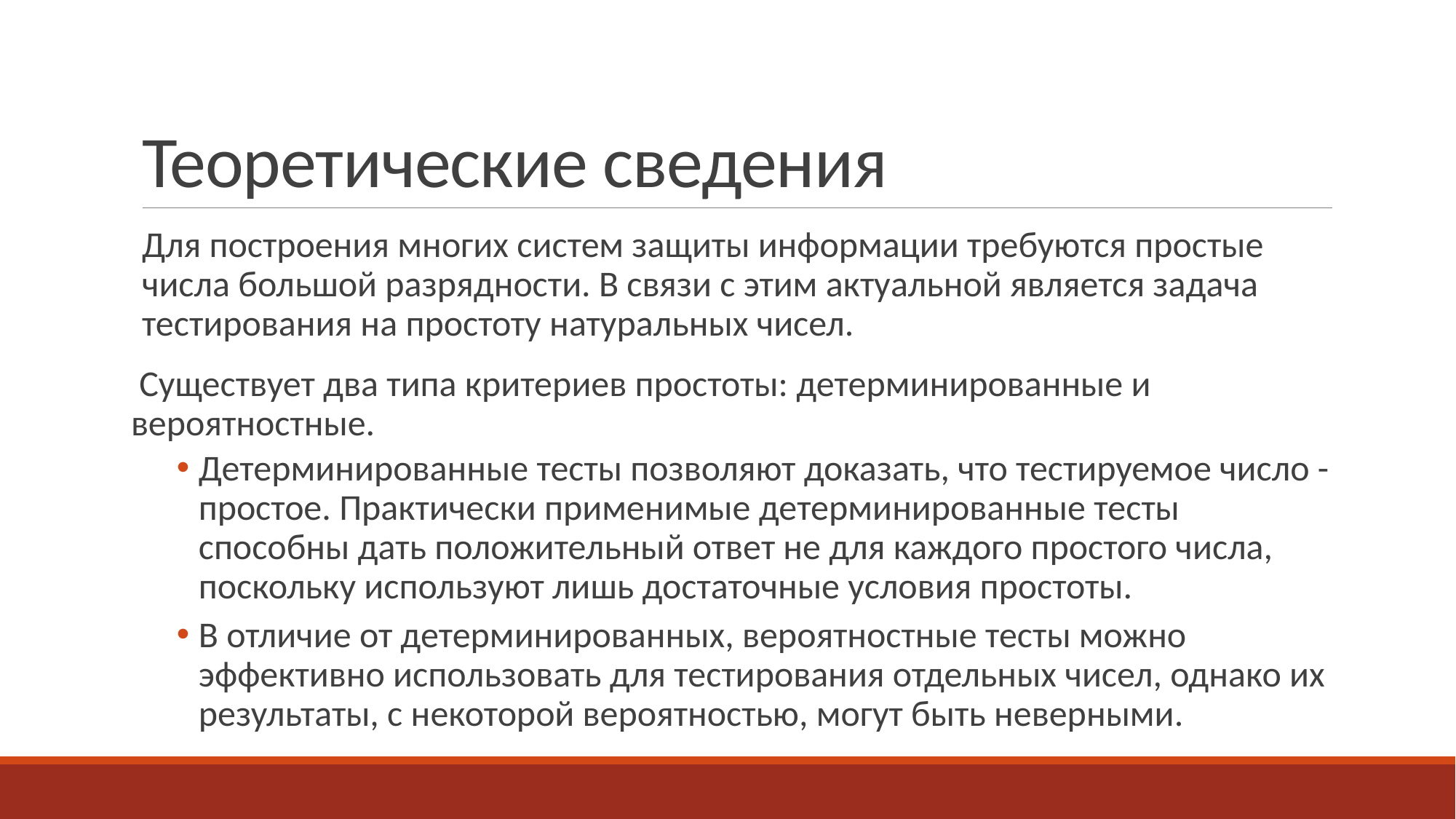

# Теоретические сведения
Для построения многих систем защиты информации требуются простые числа большой разрядности. В связи с этим актуальной является задача тестирования на простоту натуральных чисел.
 Существует два типа критериев простоты: детерминированные и  вероятностные.
Детерминированные тесты позволяют доказать, что тестируемое число - простое. Практически применимые детерминированные тесты способны дать положительный ответ не для каждого простого числа, поскольку используют лишь достаточные условия простоты.
В отличие от детерминированных, вероятностные тесты можно эффективно использовать для тестирования отдельных чисел, однако их результаты, с некоторой вероятностью, могут быть неверными.